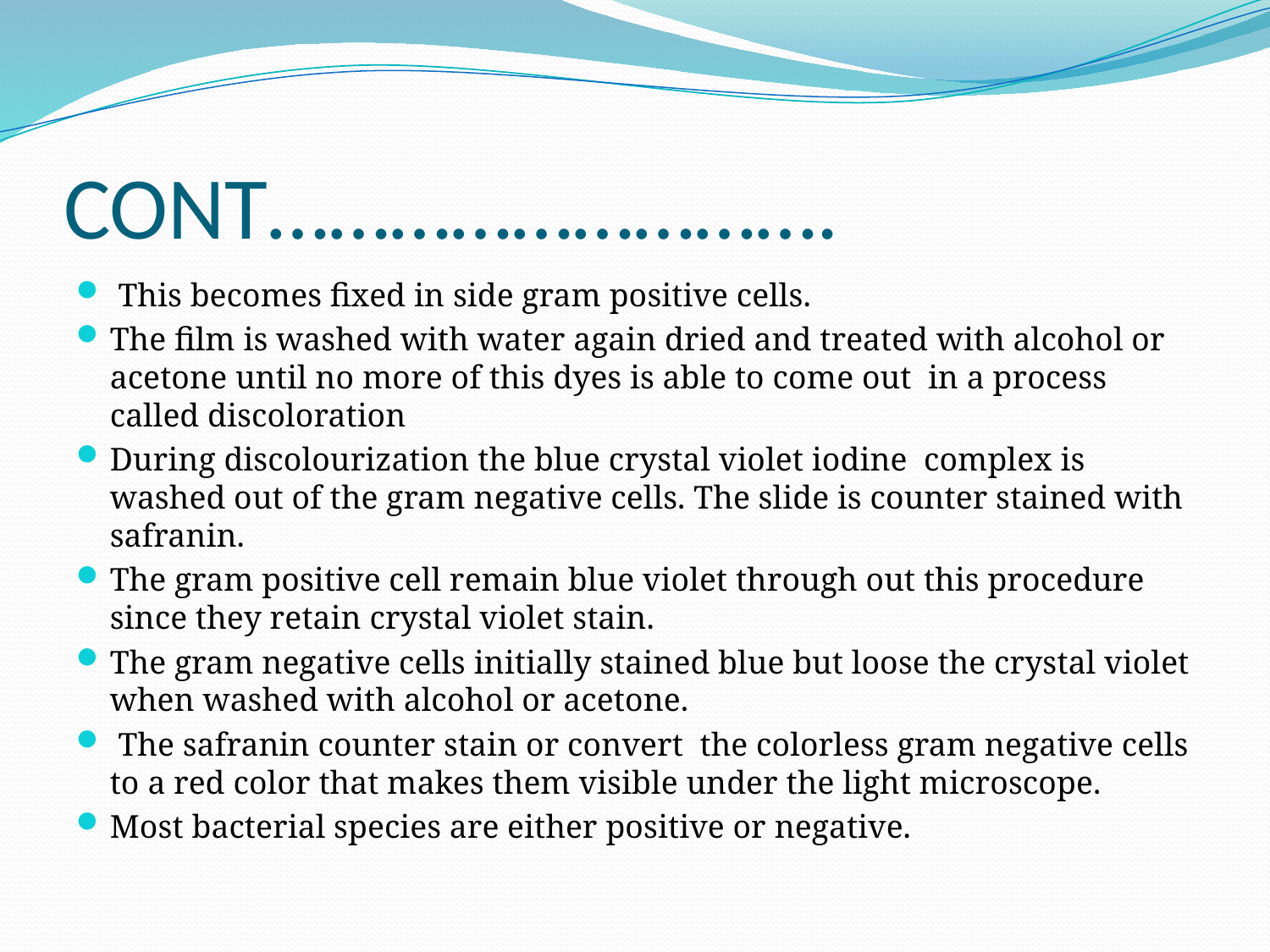

# CONT……………………….
 This becomes fixed in side gram positive cells.
The film is washed with water again dried and treated with alcohol or acetone until no more of this dyes is able to come out  in a process  called discoloration
During discolourization the blue crystal violet iodine  complex is washed out of the gram negative cells. The slide is counter stained with safranin.
The gram positive cell remain blue violet through out this procedure since they retain crystal violet stain.
The gram negative cells initially stained blue but loose the crystal violet when washed with alcohol or acetone.
 The safranin counter stain or convert  the colorless gram negative cells to a red color that makes them visible under the light microscope.
Most bacterial species are either positive or negative.